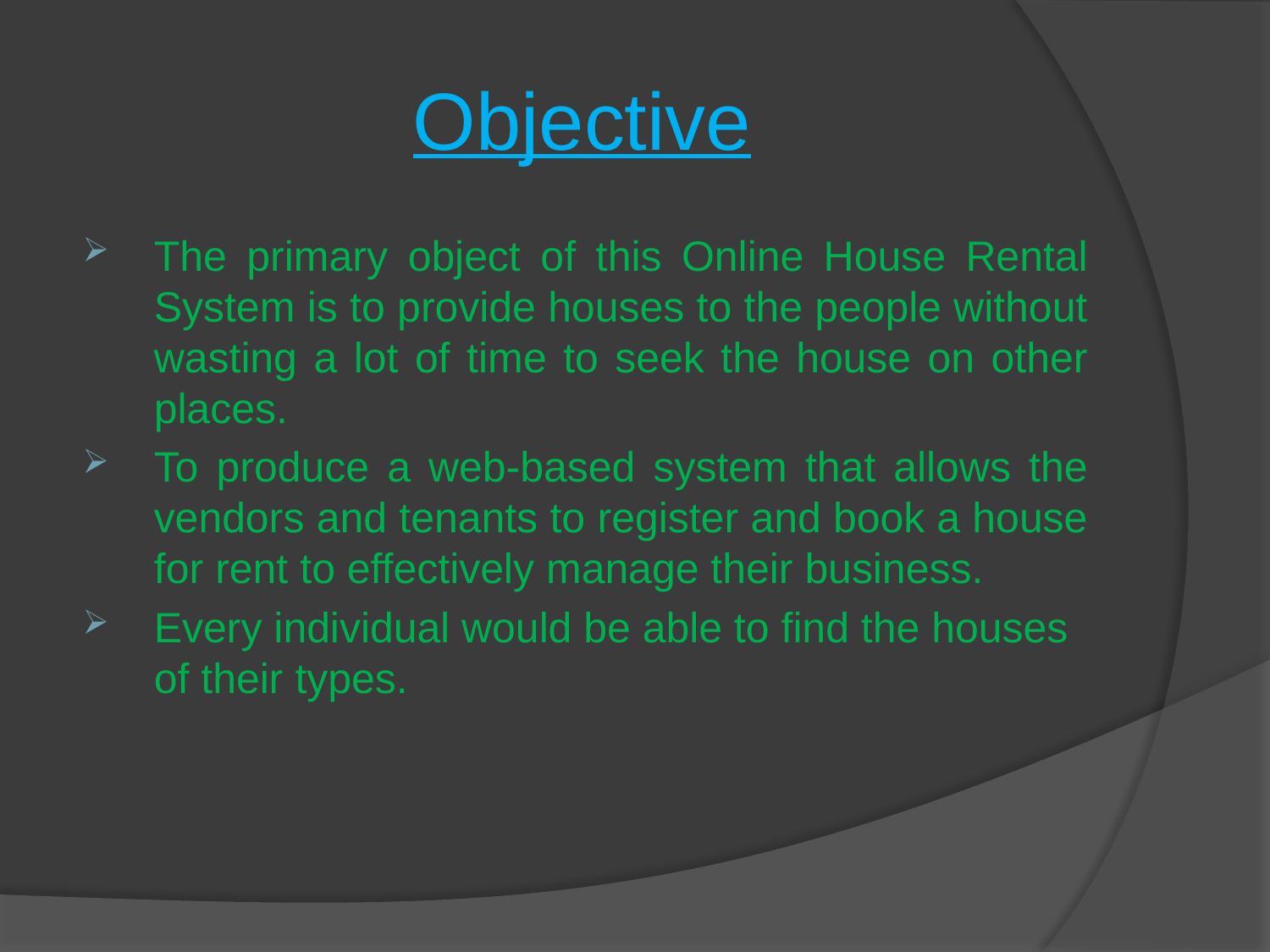

# Objective
The primary object of this Online House Rental System is to provide houses to the people without wasting a lot of time to seek the house on other places.
To produce a web-based system that allows the vendors and tenants to register and book a house for rent to effectively manage their business.
Every individual would be able to find the houses of their types.